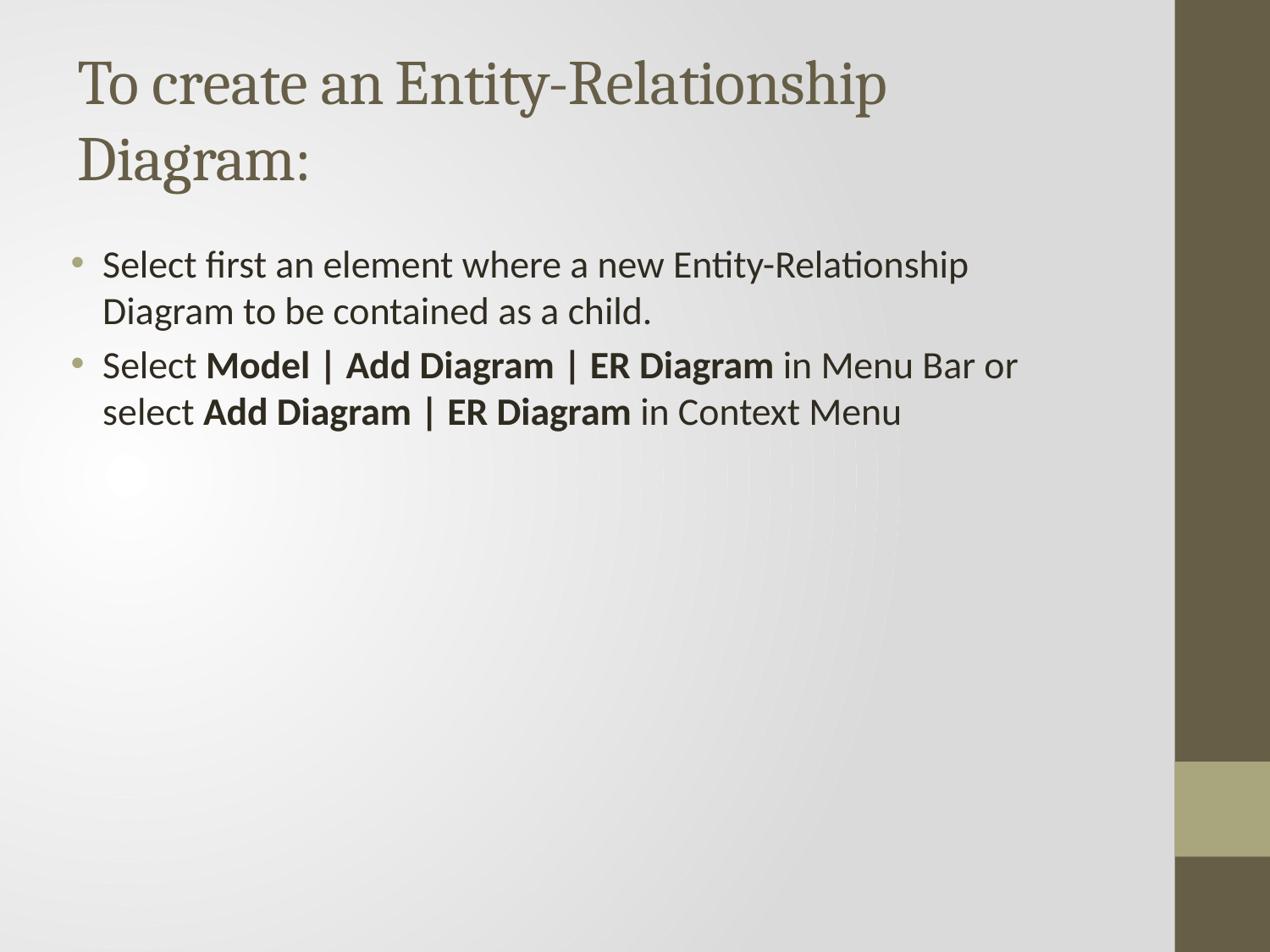

# To create an Entity-Relationship Diagram:
Select first an element where a new Entity-Relationship Diagram to be contained as a child.
Select Model | Add Diagram | ER Diagram in Menu Bar or select Add Diagram | ER Diagram in Context Menu